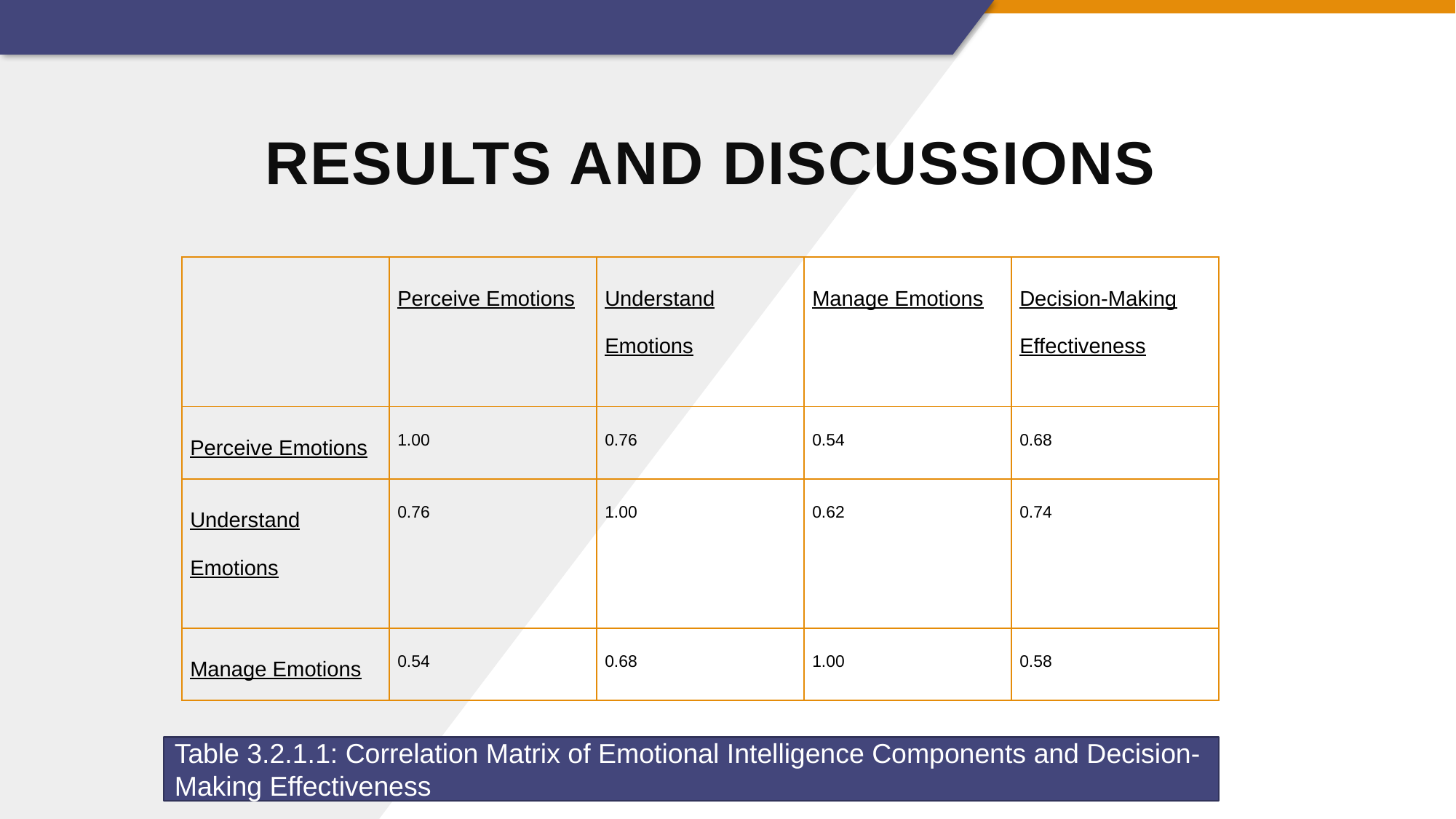

# Results and Discussions
|  | Perceive Emotions | Understand Emotions | Manage Emotions | Decision-Making Effectiveness |
| --- | --- | --- | --- | --- |
| Perceive Emotions | 1.00 | 0.76 | 0.54 | 0.68 |
| Understand Emotions | 0.76 | 1.00 | 0.62 | 0.74 |
| Manage Emotions | 0.54 | 0.68 | 1.00 | 0.58 |
Table 3.2.1.1: Correlation Matrix of Emotional Intelligence Components and Decision-Making Effectiveness